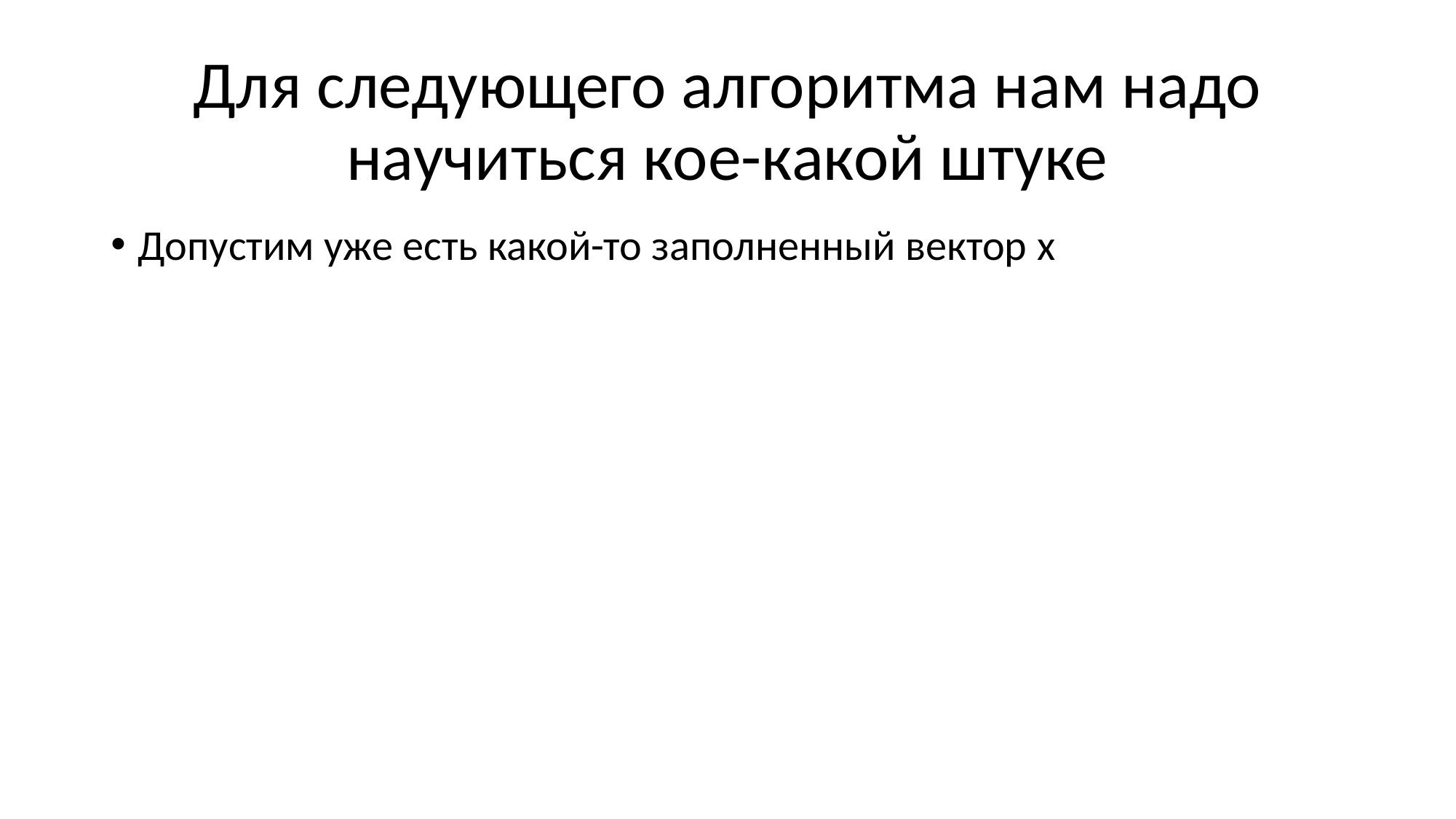

# Для следующего алгоритма нам надо научиться кое-какой штуке
Допустим уже есть какой-то заполненный вектор x